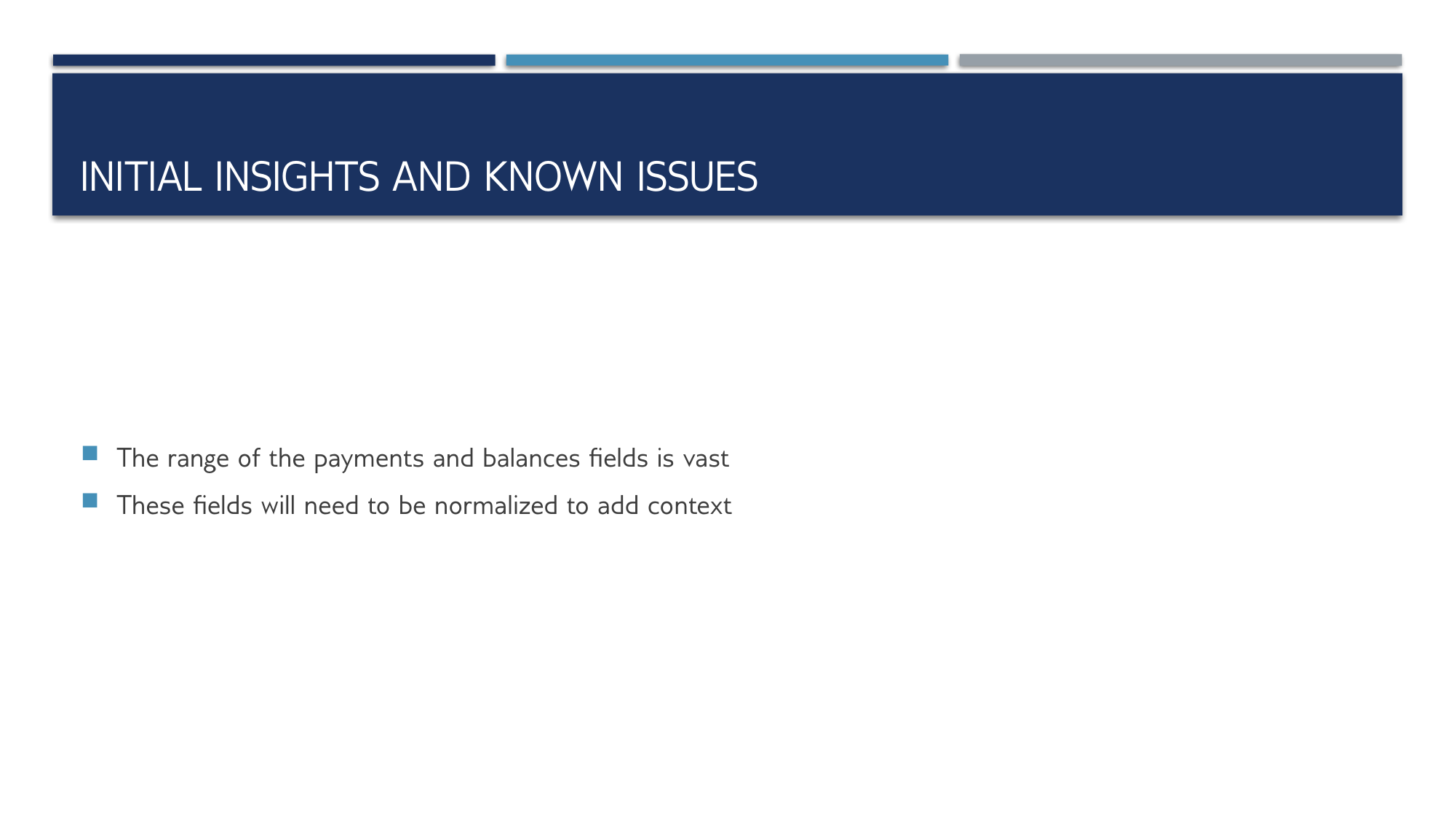

# Initial Insights and Known Issues
The range of the payments and balances fields is vast
These fields will need to be normalized to add context